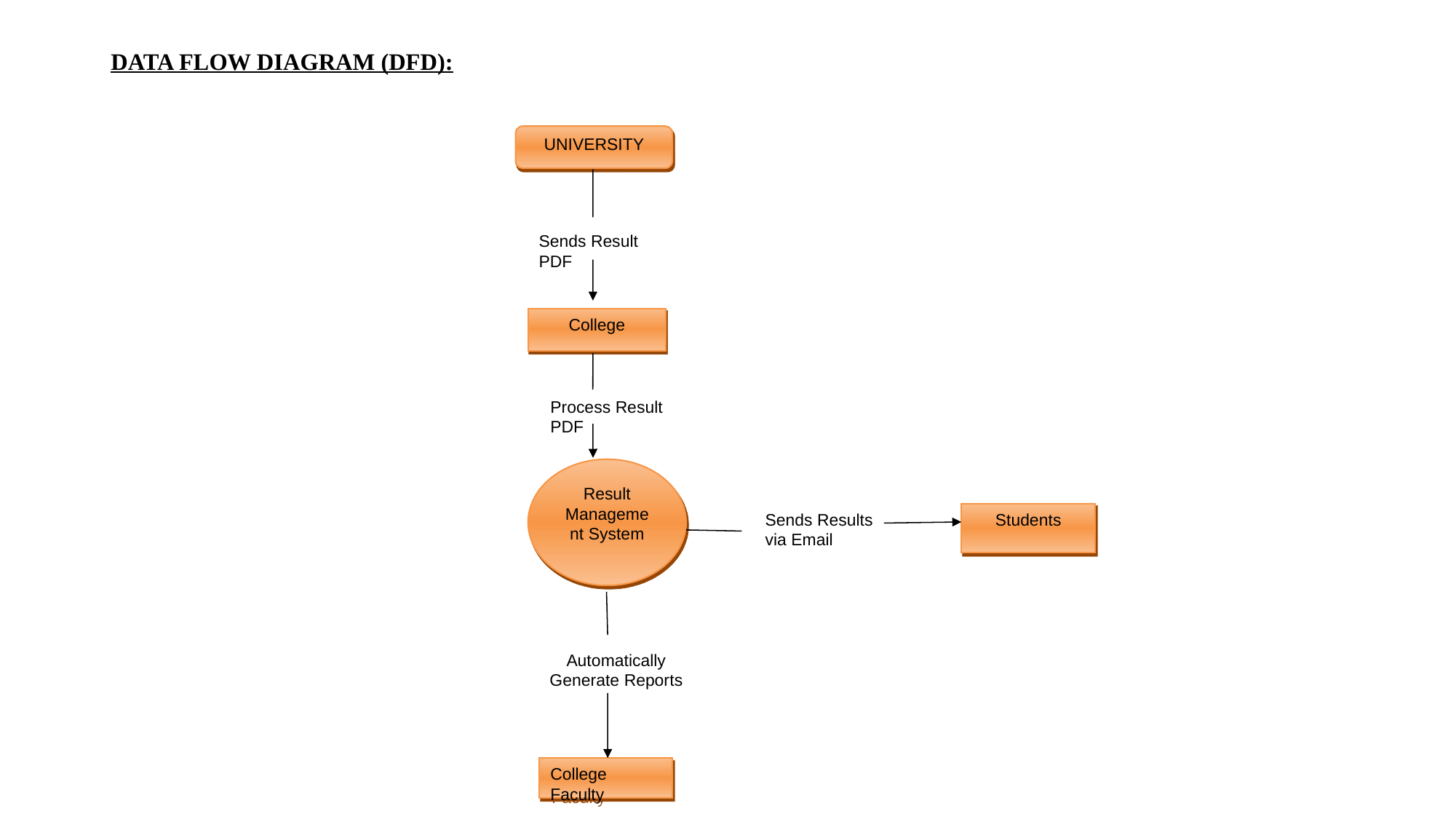

# DATA FLOW DIAGRAM (DFD):
UNIVERSITY

Sends Result PDF

College

Process Result PDF

Result Management System
Sends Results via Email
Students

Automatically Generate Reports

College Faculty